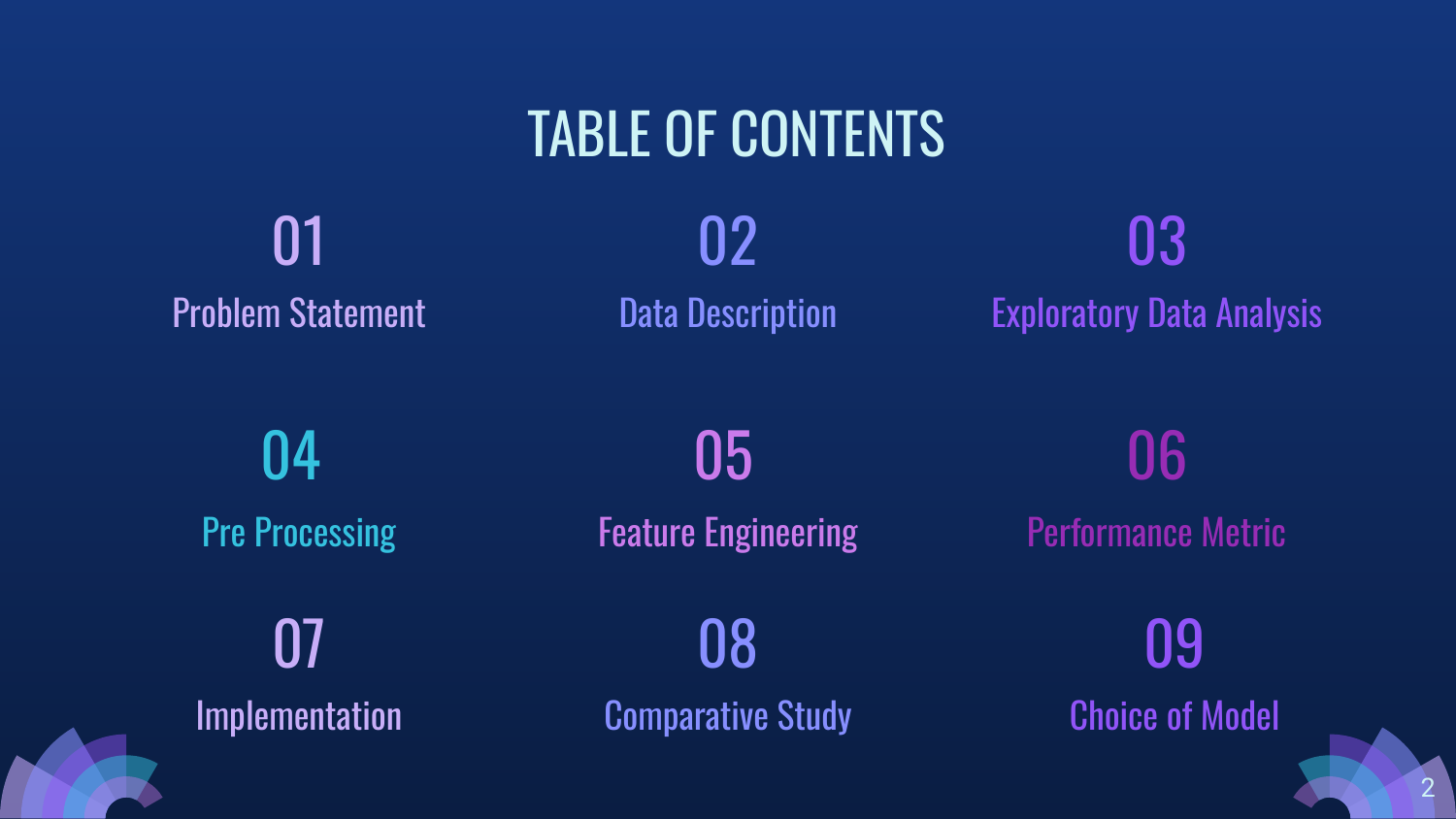

# TABLE OF CONTENTS
01
02
03
Problem Statement
Data Description
Exploratory Data Analysis
04
05
06
Performance Metric
Pre Processing
Feature Engineering
07
08
09
Implementation
Comparative Study
Choice of Model
2